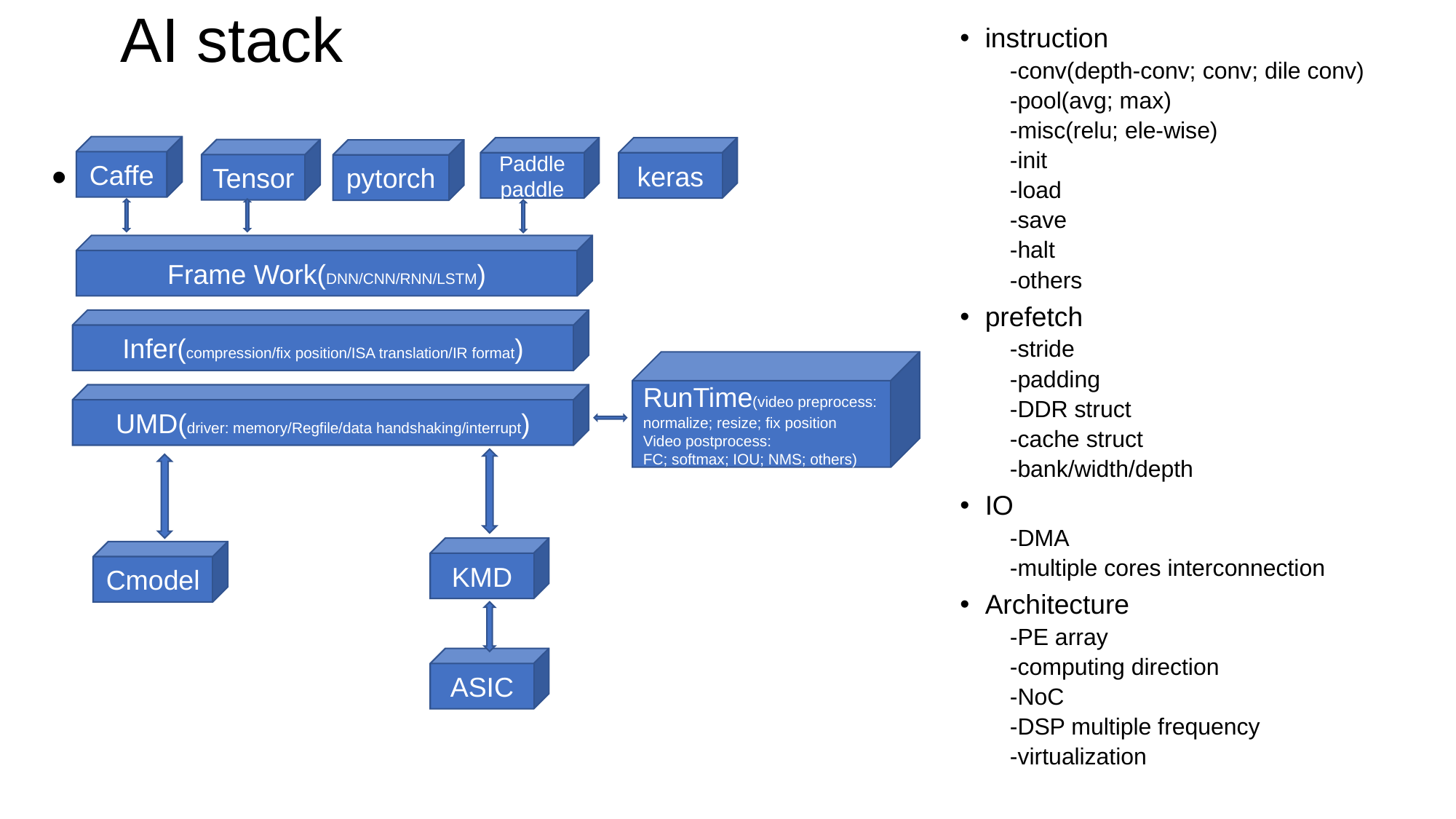

# AI stack
instruction
-conv(depth-conv; conv; dile conv)
-pool(avg; max)
-misc(relu; ele-wise)
-init
-load
-save
-halt
-others
prefetch
-stride
-padding
-DDR struct
-cache struct
-bank/width/depth
IO
-DMA
-multiple cores interconnection
Architecture
-PE array
-computing direction
-NoC
-DSP multiple frequency
-virtualization

Caffe
Paddle paddle
keras
Tensor
pytorch

Frame Work(DNN/CNN/RNN/LSTM)
Infer(compression/fix position/ISA translation/IR format)
RunTime(video preprocess:
normalize; resize; fix position
Video postprocess:
FC; softmax; IOU; NMS; others)
UMD(driver: memory/Regfile/data handshaking/interrupt)

KMD
Cmodel

ASIC